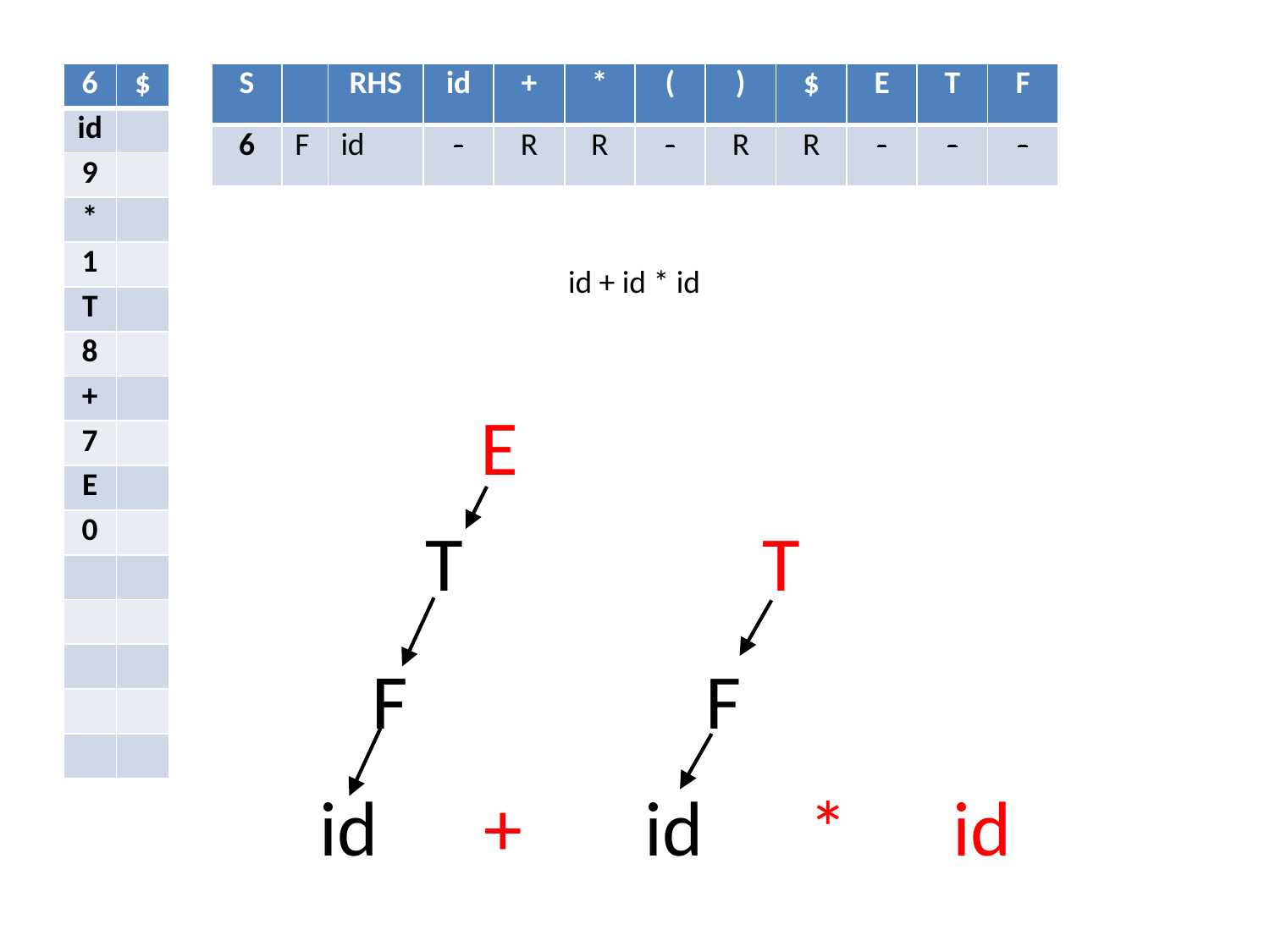

| 6 | $ |
| --- | --- |
| id |  |
| 9 |  |
| \* |  |
| 1 |  |
| T |  |
| 8 |  |
| + |  |
| 7 |  |
| E |  |
| 0 |  |
|  |  |
|  |  |
|  |  |
|  |  |
|  |  |
| S |  | RHS | id | + | \* | ( | ) | $ | E | T | F |
| --- | --- | --- | --- | --- | --- | --- | --- | --- | --- | --- | --- |
| 6 | F | id | - | R | R | - | R | R | - | - | - |
id + id * id
           E
     T                 T
   F
   F                 F
id      +       id      *      id